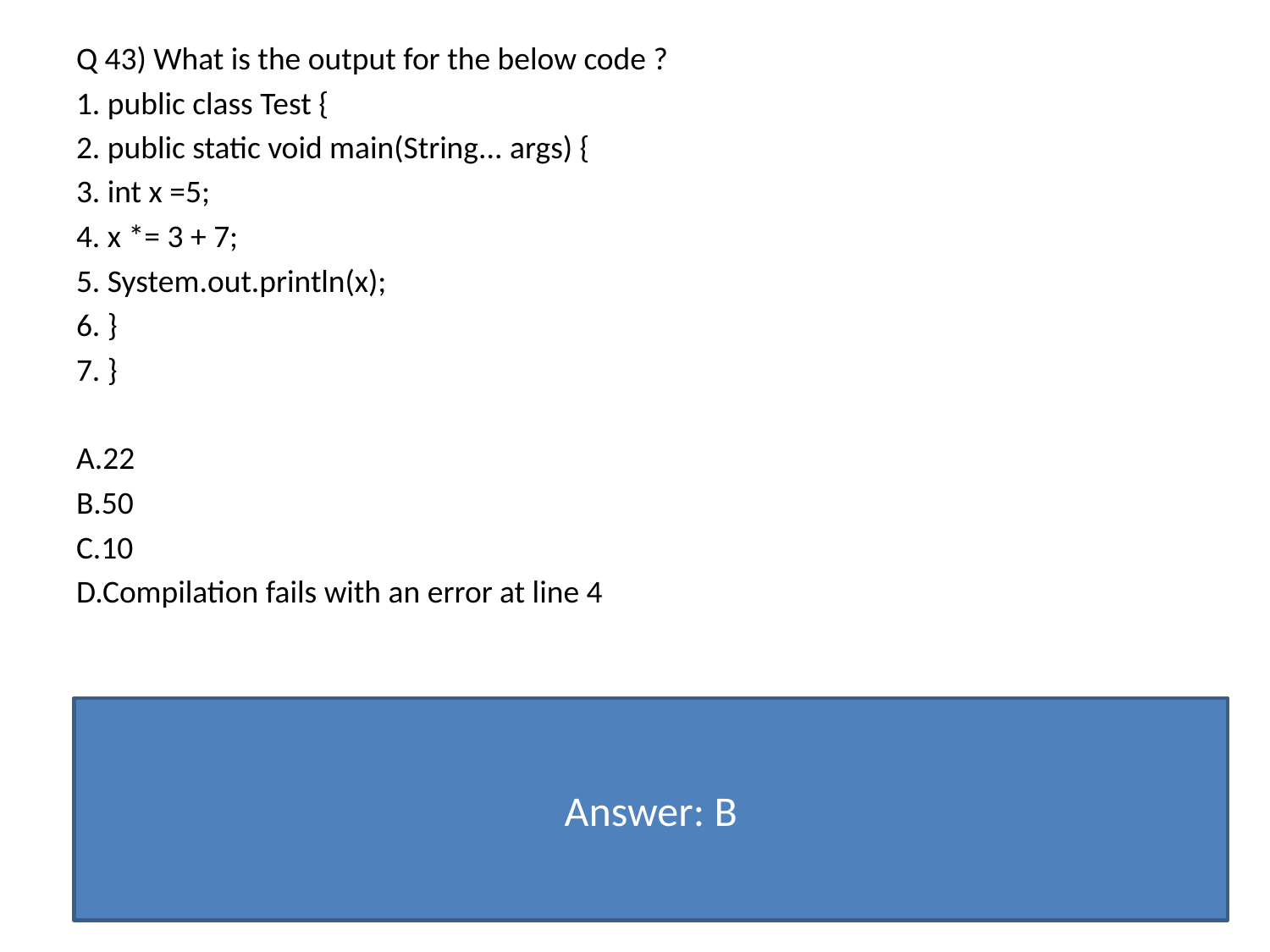

Q 43) What is the output for the below code ?
1. public class Test {
2. public static void main(String... args) {
3. int x =5;
4. x *= 3 + 7;
5. System.out.println(x);
6. }
7. }

A.22
B.50
C.10
D.Compilation fails with an error at line 4
Answer: B